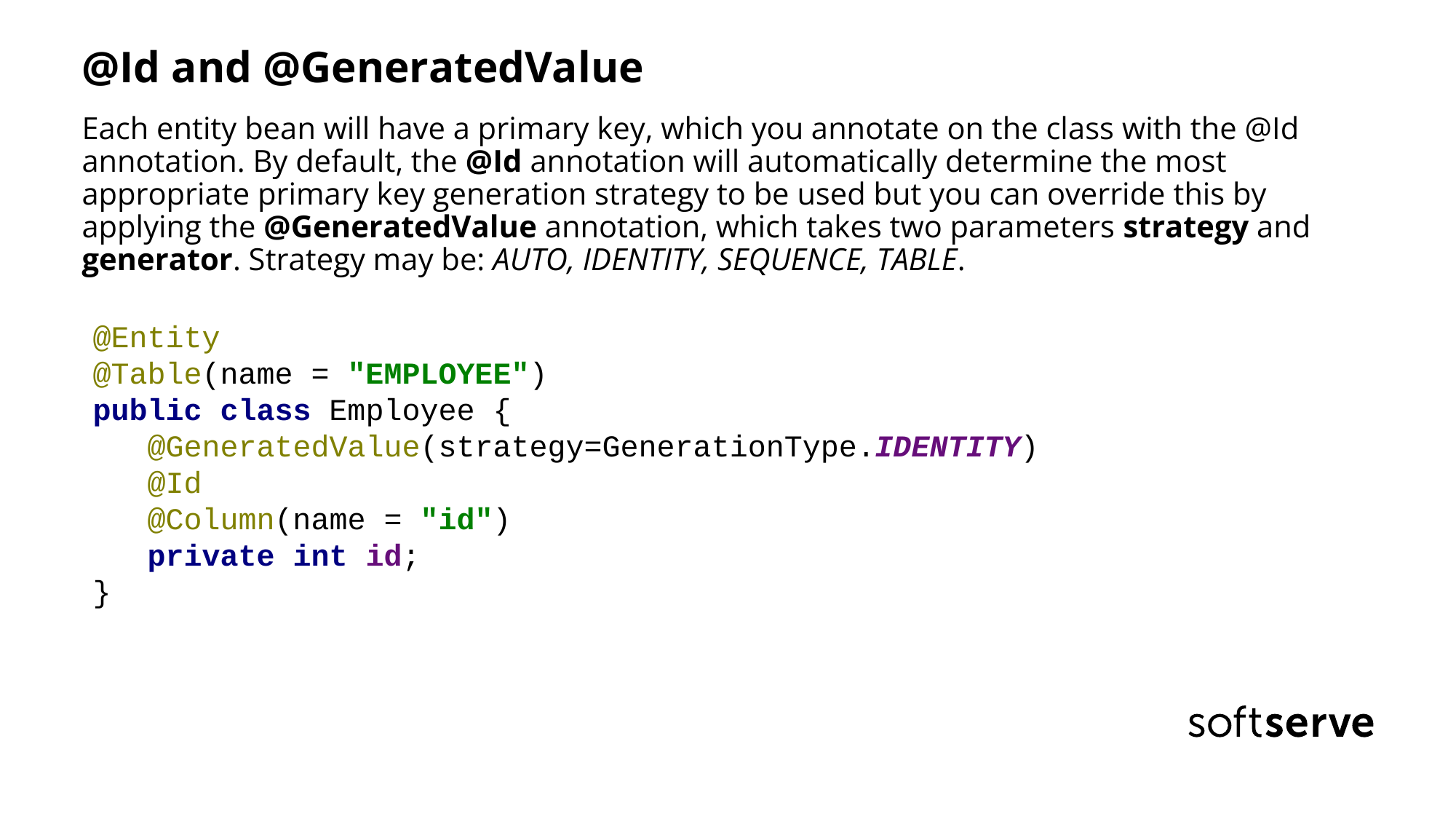

@Id and @GeneratedValue
Each entity bean will have a primary key, which you annotate on the class with the @Id annotation. By default, the @Id annotation will automatically determine the most appropriate primary key generation strategy to be used but you can override this by applying the @GeneratedValue annotation, which takes two parameters strategy and generator. Strategy may be: AUTO, IDENTITY, SEQUENCE, TABLE.
@Entity
@Table(name = "EMPLOYEE")
public class Employee {
   @GeneratedValue(strategy=GenerationType.IDENTITY)
   @Id
   @Column(name = "id")
   private int id;
}